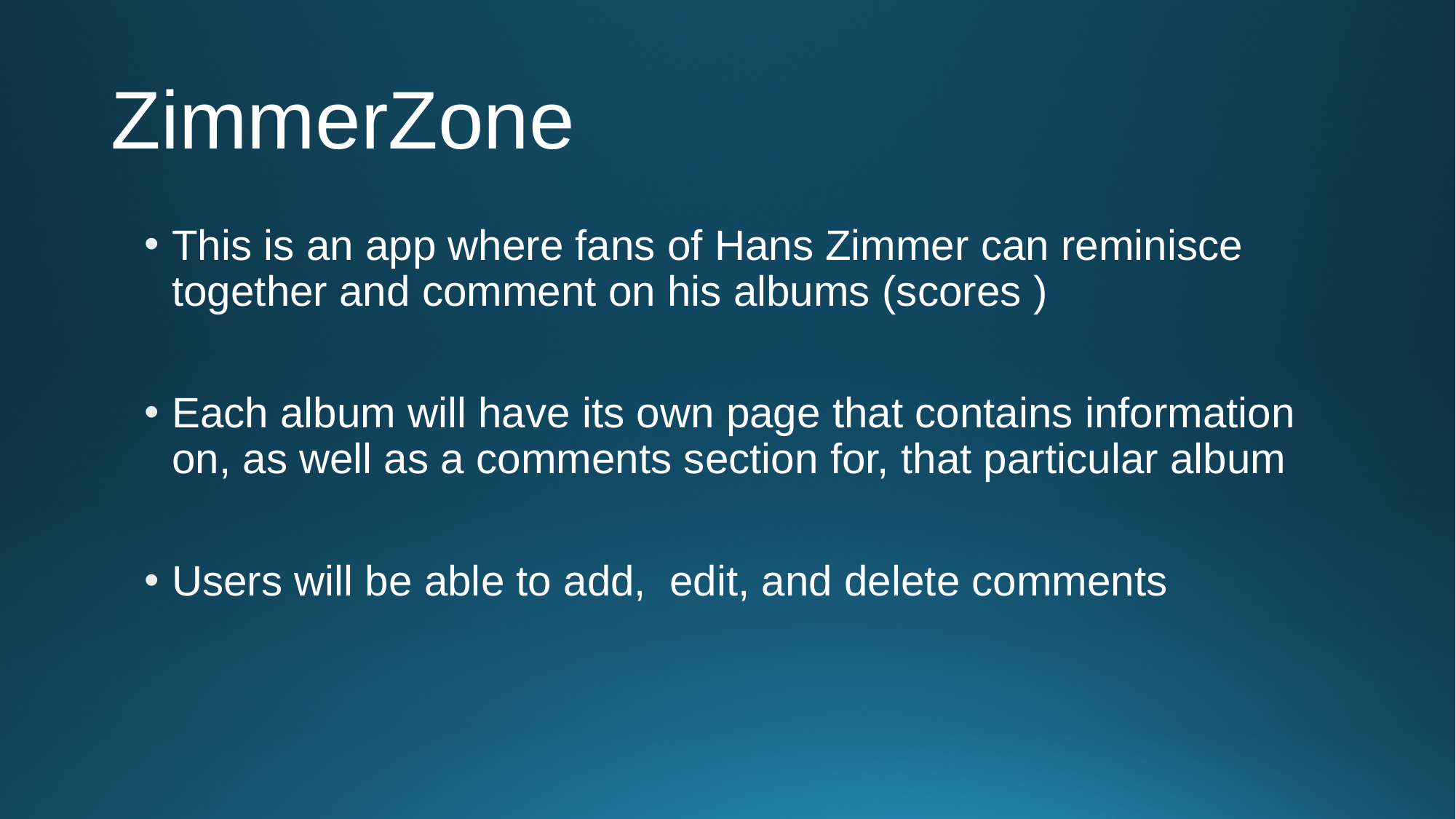

# ZimmerZone
This is an app where fans of Hans Zimmer can reminisce together and comment on his albums (scores )

Each album will have its own page that contains information on, as well as a comments section for, that particular album

Users will be able to add,  edit, and delete comments